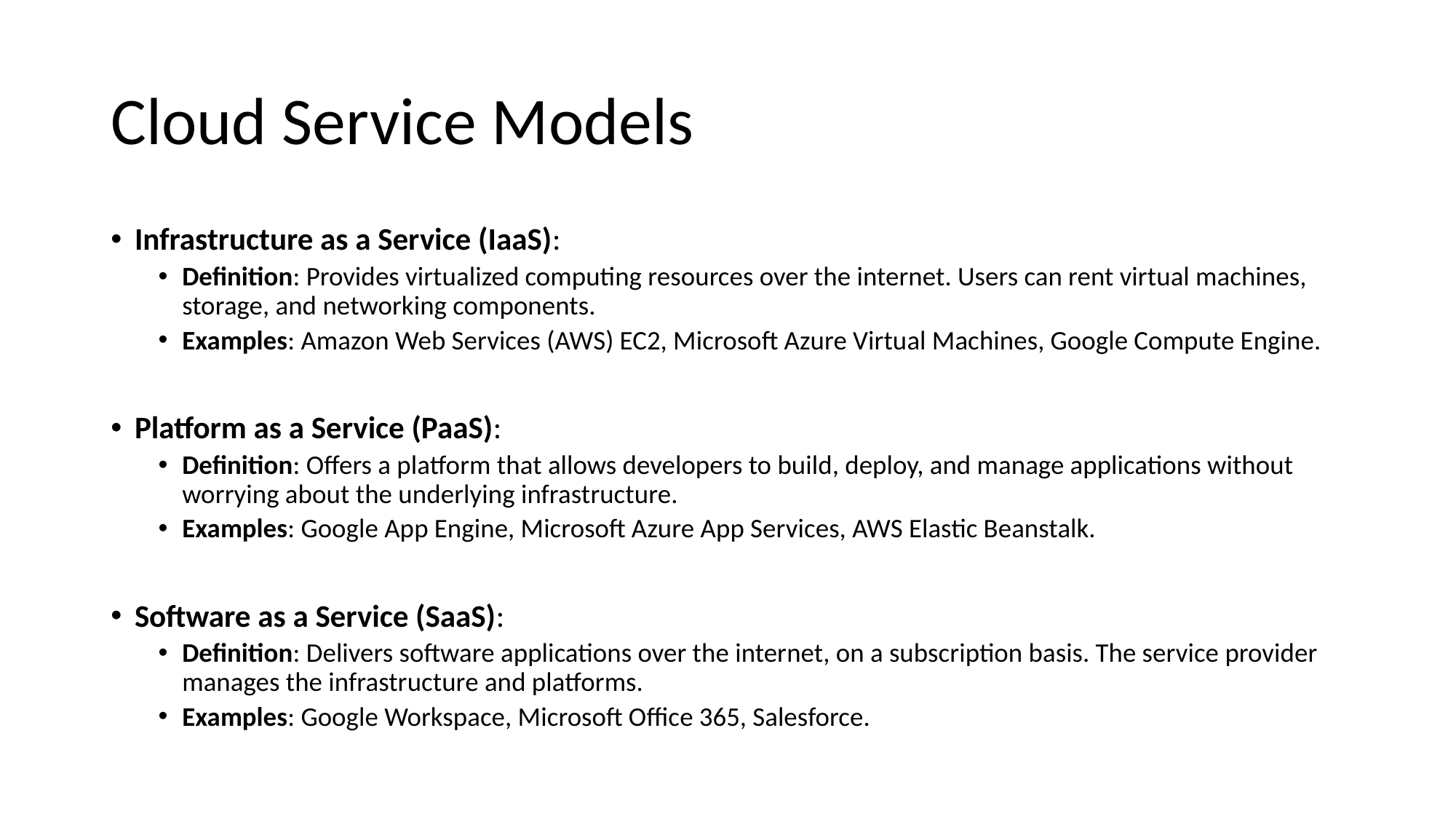

# Cloud Service Models
Infrastructure as a Service (IaaS):
Definition: Provides virtualized computing resources over the internet. Users can rent virtual machines, storage, and networking components.
Examples: Amazon Web Services (AWS) EC2, Microsoft Azure Virtual Machines, Google Compute Engine.

Platform as a Service (PaaS):
Definition: Offers a platform that allows developers to build, deploy, and manage applications without worrying about the underlying infrastructure.
Examples: Google App Engine, Microsoft Azure App Services, AWS Elastic Beanstalk.

Software as a Service (SaaS):
Definition: Delivers software applications over the internet, on a subscription basis. The service provider manages the infrastructure and platforms.
Examples: Google Workspace, Microsoft Office 365, Salesforce.